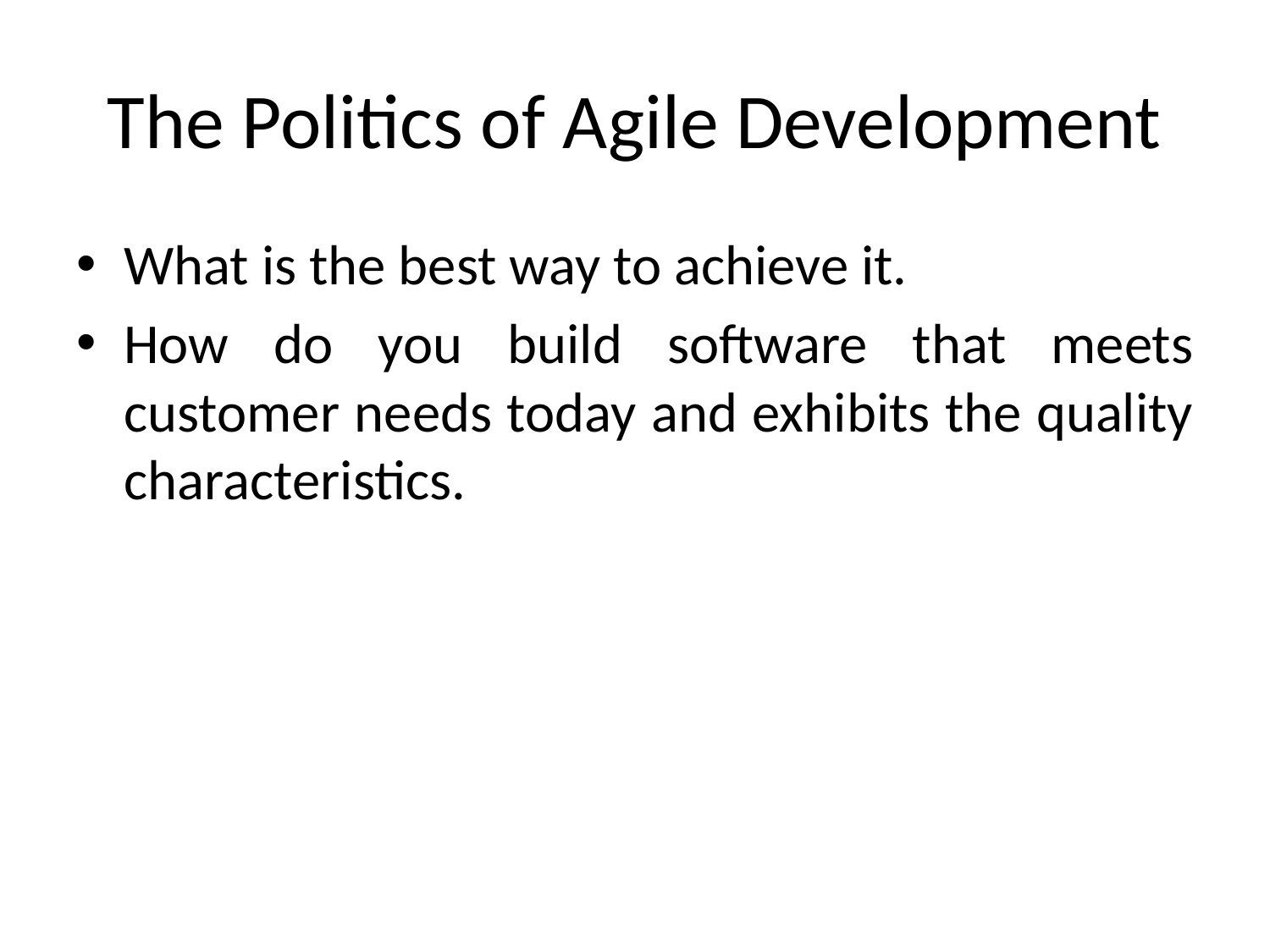

# The Politics of Agile Development
What is the best way to achieve it.
How do you build software that meets customer needs today and exhibits the quality characteristics.